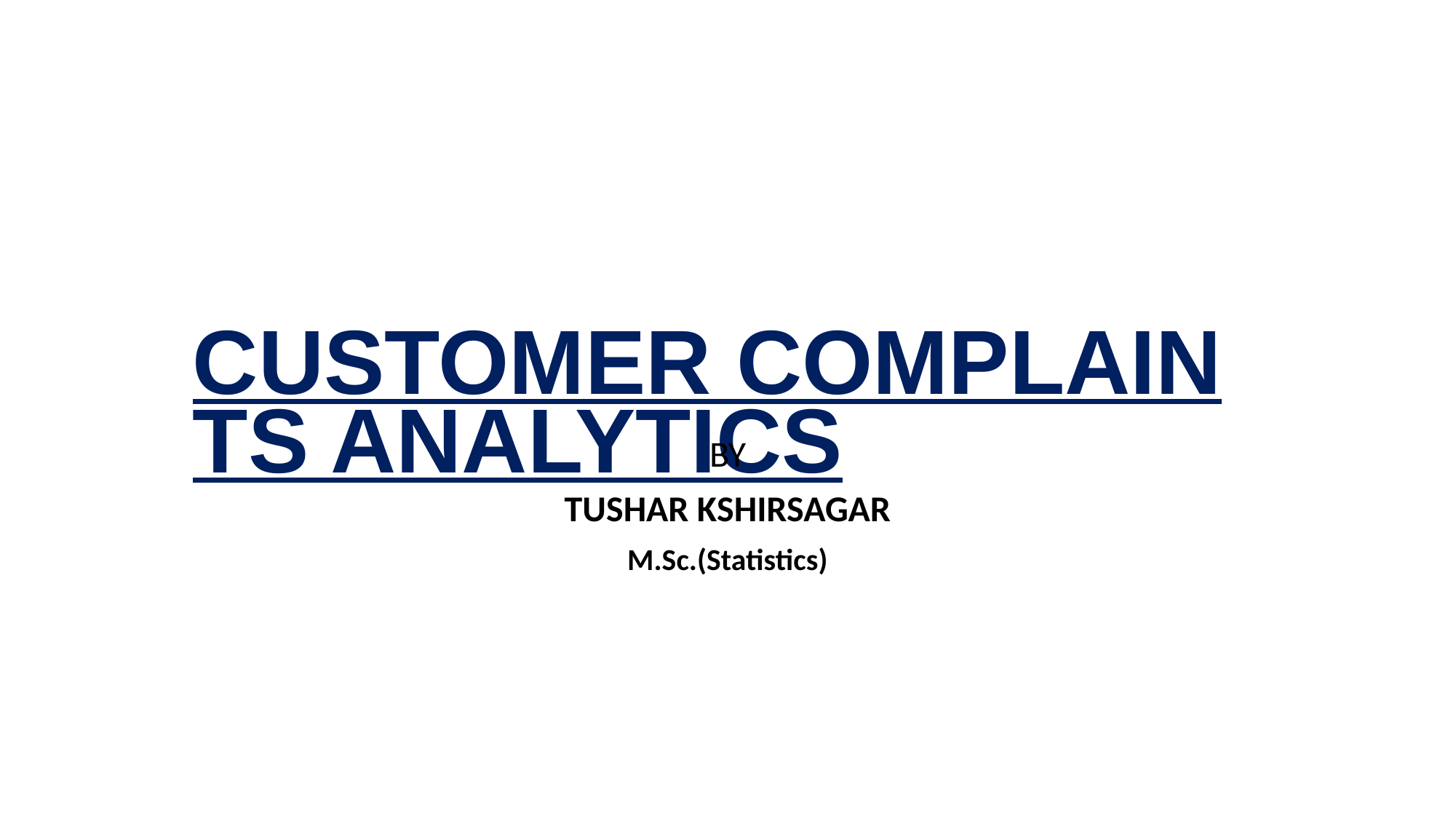

# CUSTOMER COMPLAINTS ANALYTICS
BY
TUSHAR KSHIRSAGAR
M.Sc.(Statistics)